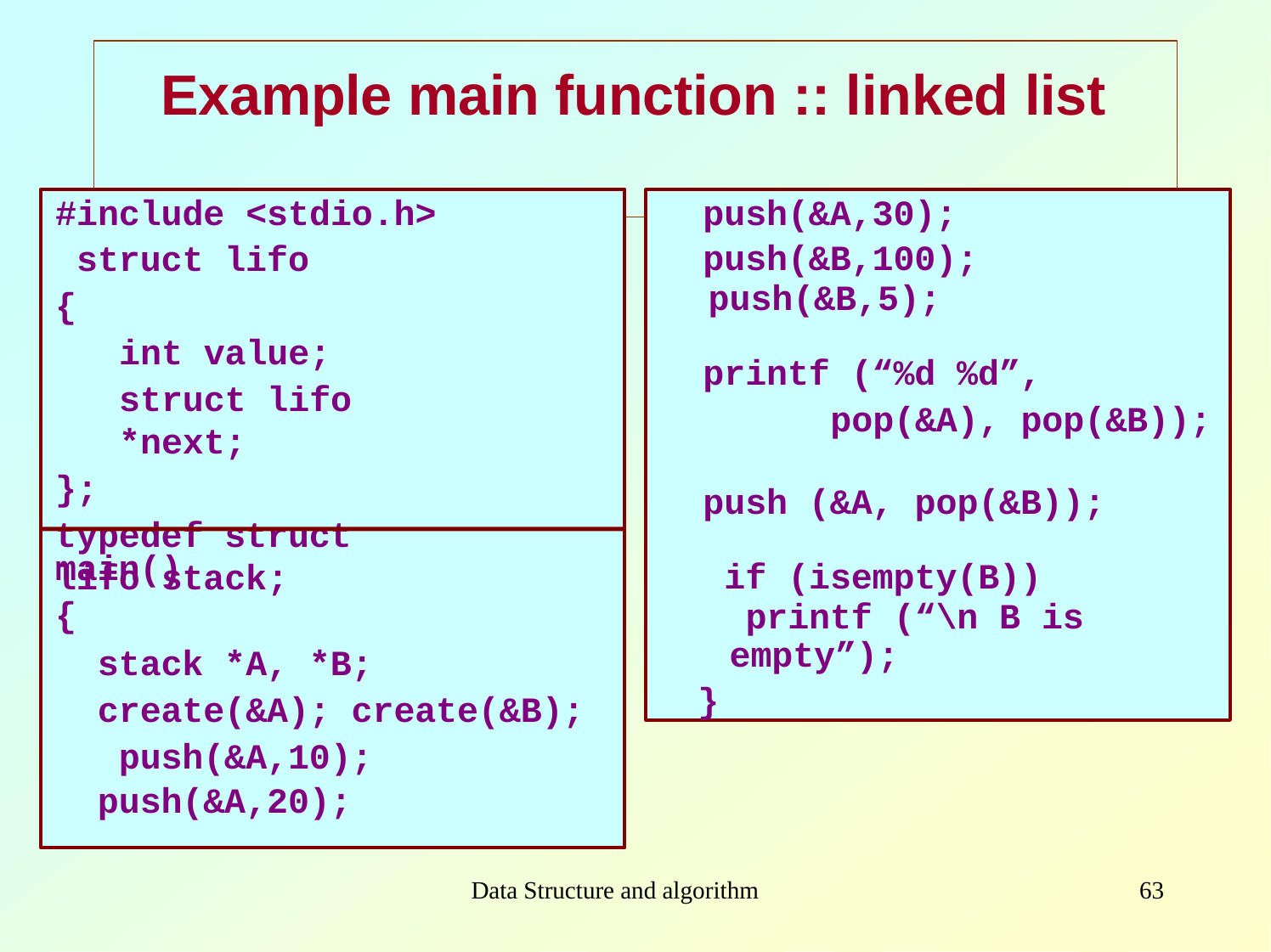

# Example main function :: linked list
#include <stdio.h>  struct lifo
{
int value;
struct lifo *next;
};
typedef struct lifo stack;

push(&A,30);
push(&B,100);
push(&B,5);
printf (“%d %d”,
pop(&A), pop(&B));
push (&A, pop(&B));  if (isempty(B))
printf (“\n B is  empty”);
}

main()
{
stack *A, *B;  create(&A); create(&B);  push(&A,10);
push(&A,20);
Data Structure and algorithm
63